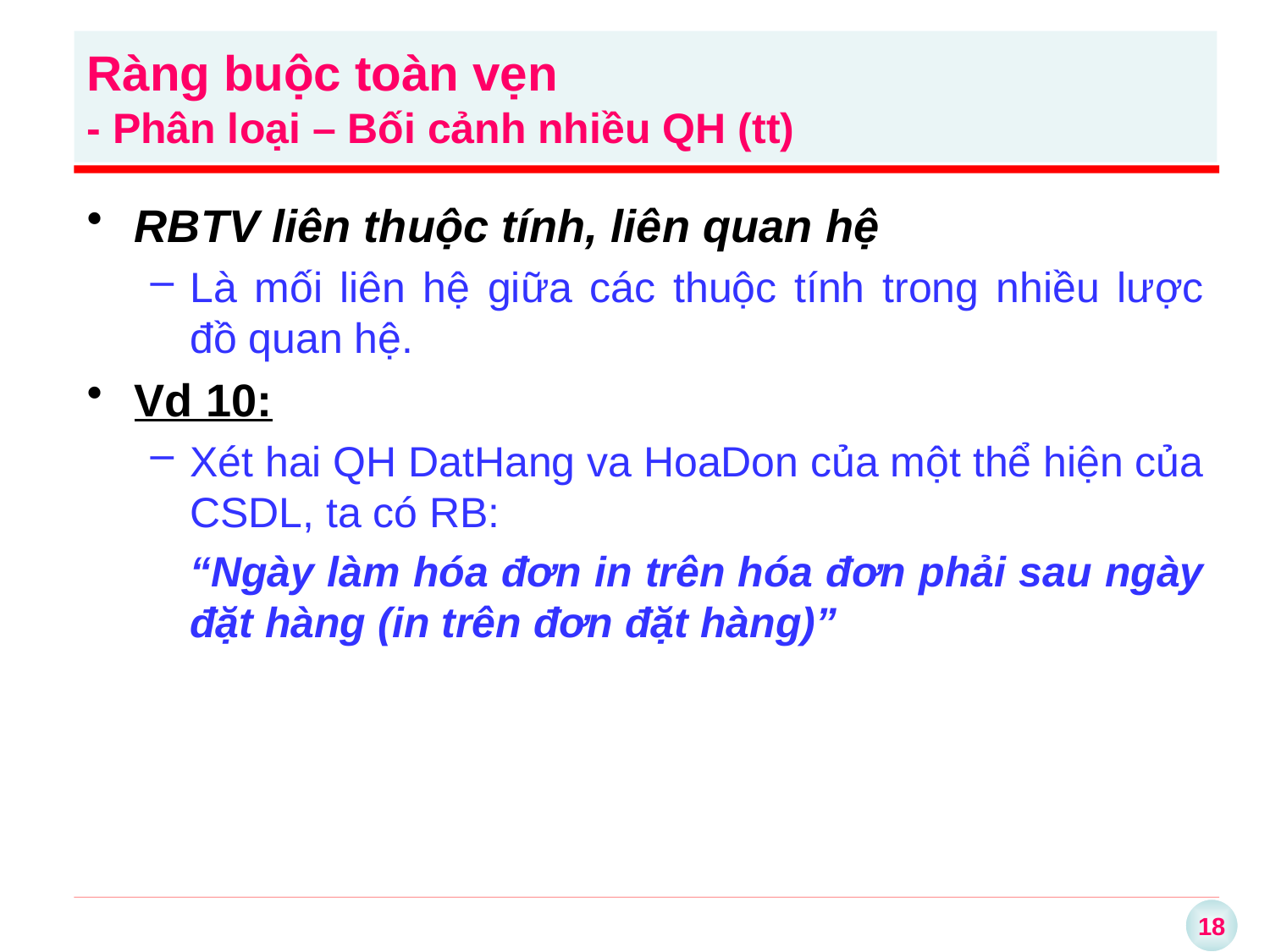

Ràng buộc toàn vẹn
- Phân loại – Bối cảnh nhiều QH (tt)
RBTV liên thuộc tính, liên quan hệ
Là mối liên hệ giữa các thuộc tính trong nhiều lược đồ quan hệ.
Vd 10:
Xét hai QH DatHang va HoaDon của một thể hiện của CSDL, ta có RB:
	“Ngày làm hóa đơn in trên hóa đơn phải sau ngày đặt hàng (in trên đơn đặt hàng)”